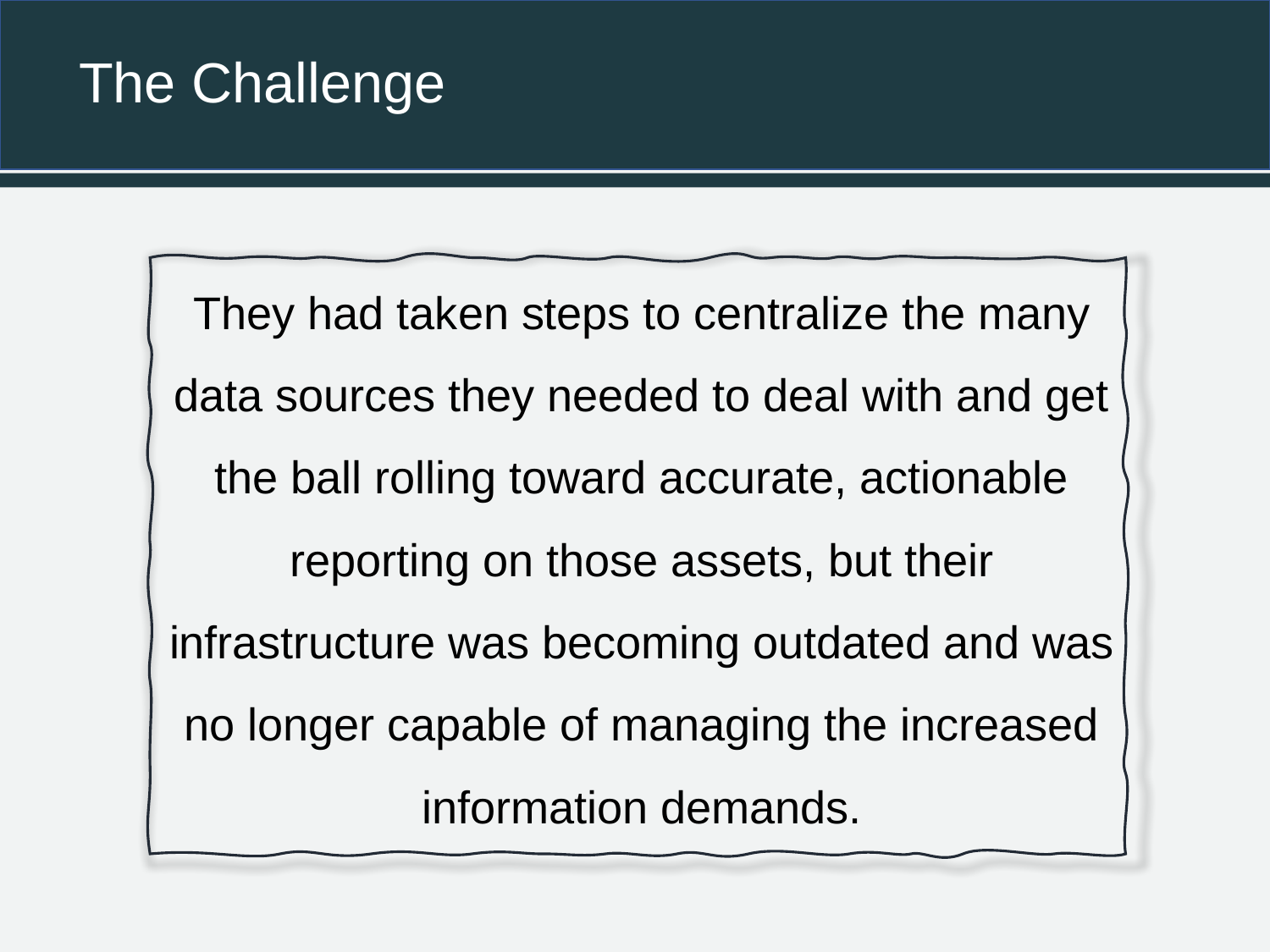

# The Challenge
They had taken steps to centralize the many data sources they needed to deal with and get the ball rolling toward accurate, actionable reporting on those assets, but their infrastructure was becoming outdated and was no longer capable of managing the increased information demands.